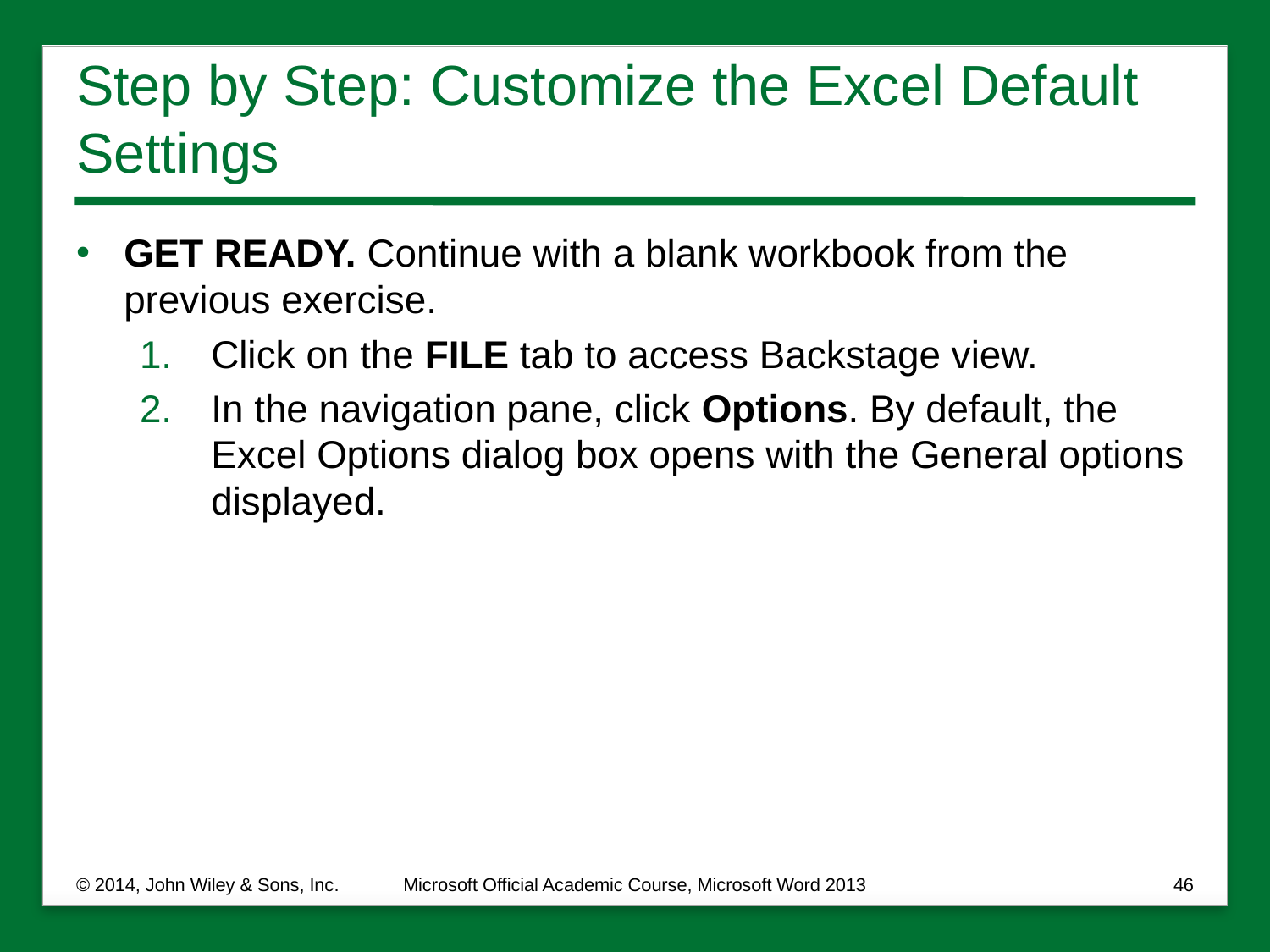

# Step by Step: Customize the Excel Default Settings
GET READY. Continue with a blank workbook from the previous exercise.
Click on the FILE tab to access Backstage view.
In the navigation pane, click Options. By default, the Excel Options dialog box opens with the General options displayed.
© 2014, John Wiley & Sons, Inc.
Microsoft Official Academic Course, Microsoft Word 2013
46